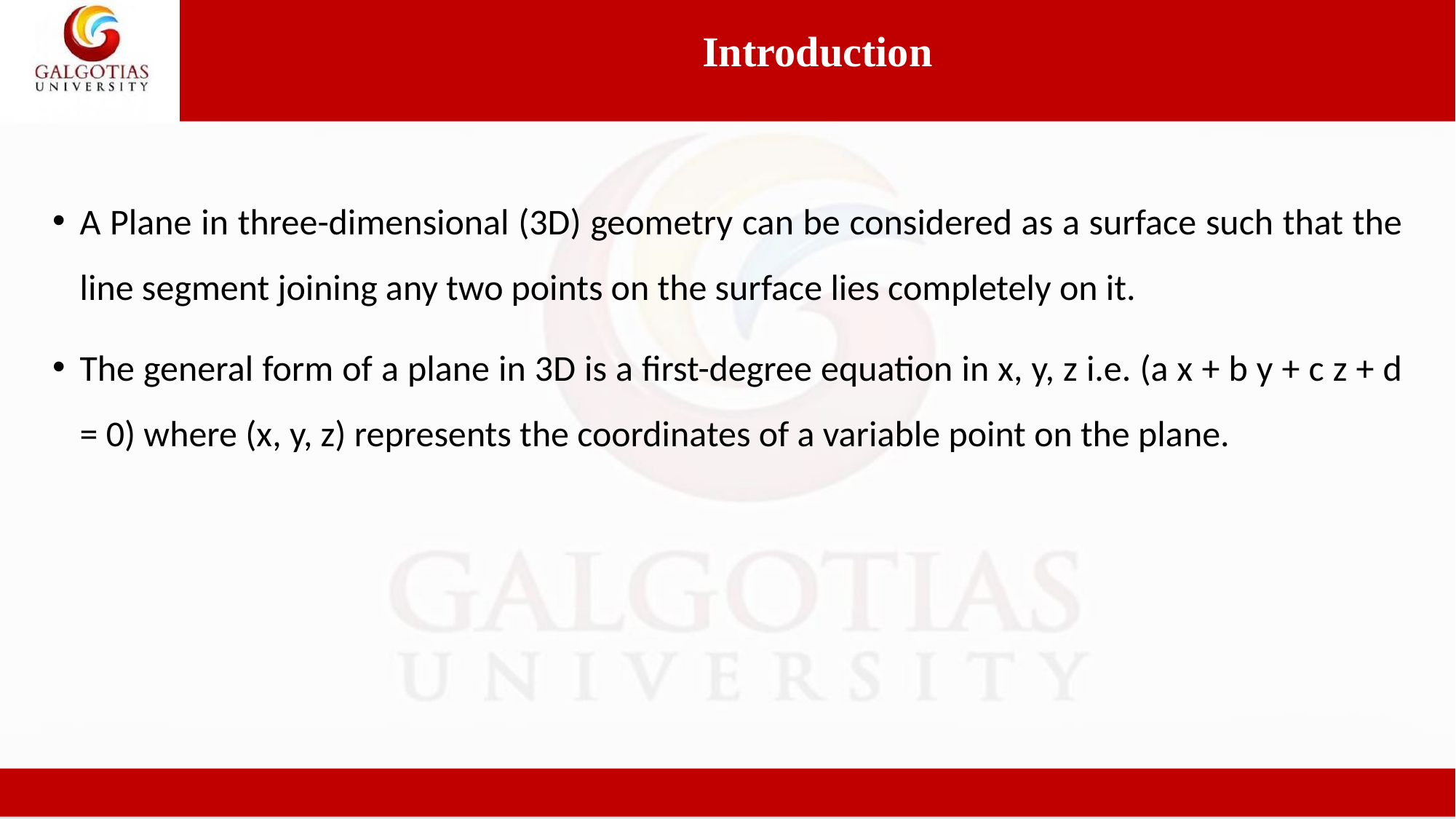

Introduction
A Plane in three-dimensional (3D) geometry can be considered as a surface such that the line segment joining any two points on the surface lies completely on it.
The general form of a plane in 3D is a first-degree equation in x, y, z i.e. (a x + b y + c z + d = 0) where (x, y, z) represents the coordinates of a variable point on the plane.